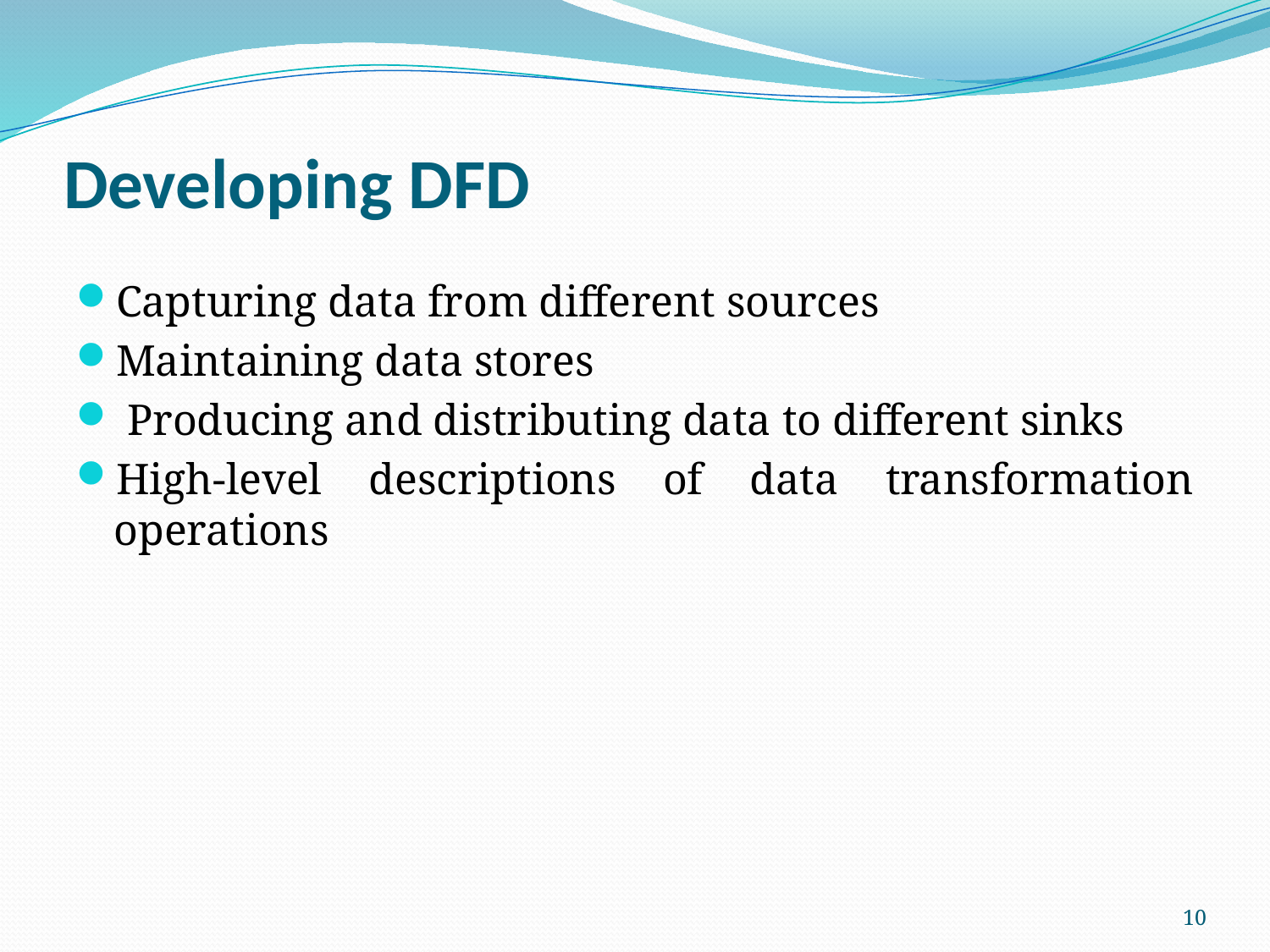

# Developing DFD
Capturing data from different sources
Maintaining data stores
 Producing and distributing data to different sinks
High-level descriptions of data transformation operations
10